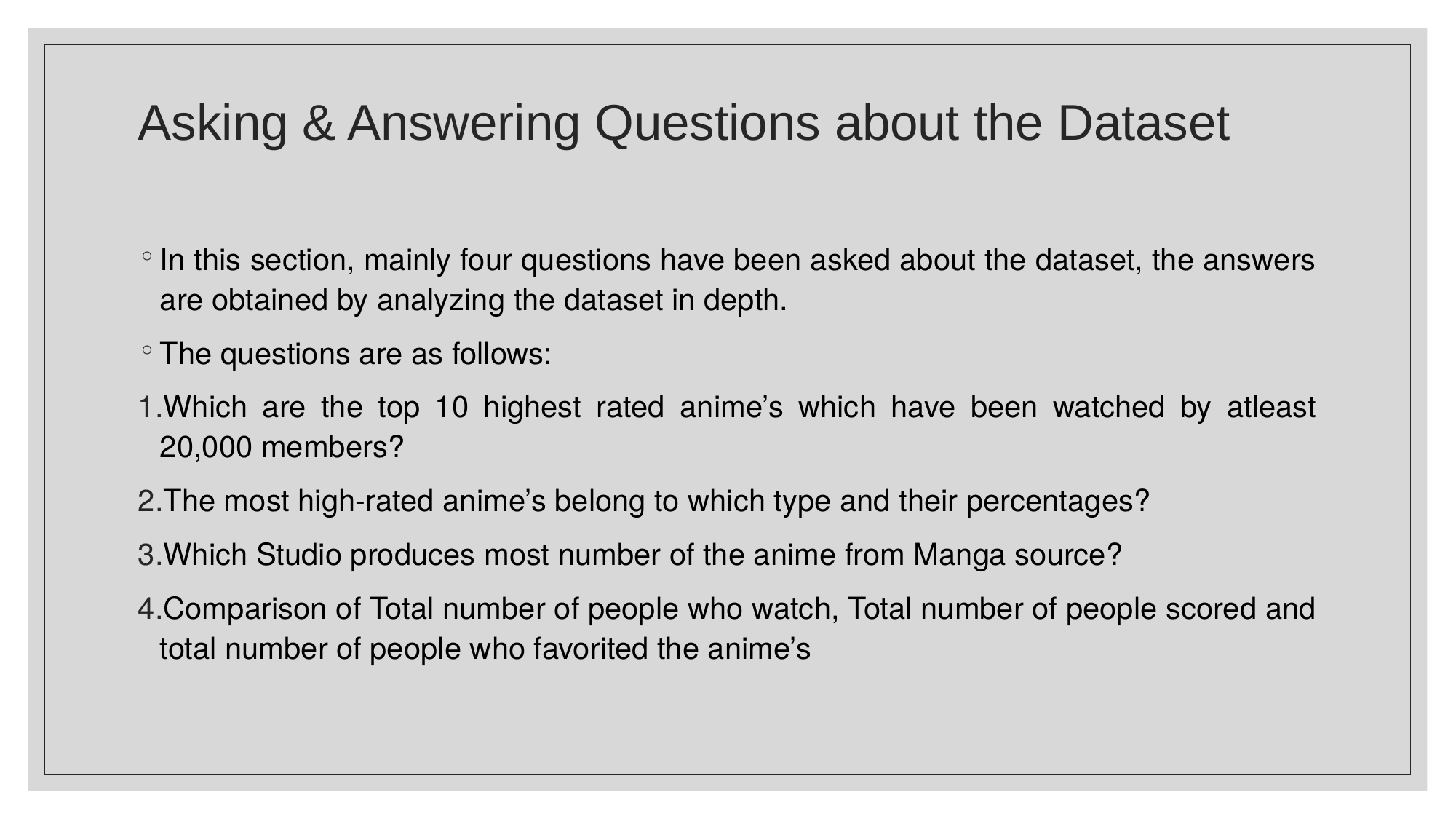

# Asking & Answering Questions about the Dataset
In this section, mainly four questions have been asked about the dataset, the answers are obtained by analyzing the dataset in depth.
The questions are as follows:
Which are the top 10 highest rated anime’s which have been watched by atleast 20,000 members?
The most high-rated anime’s belong to which type and their percentages?
Which Studio produces most number of the anime from Manga source?
Comparison of Total number of people who watch, Total number of people scored and total number of people who favorited the anime’s